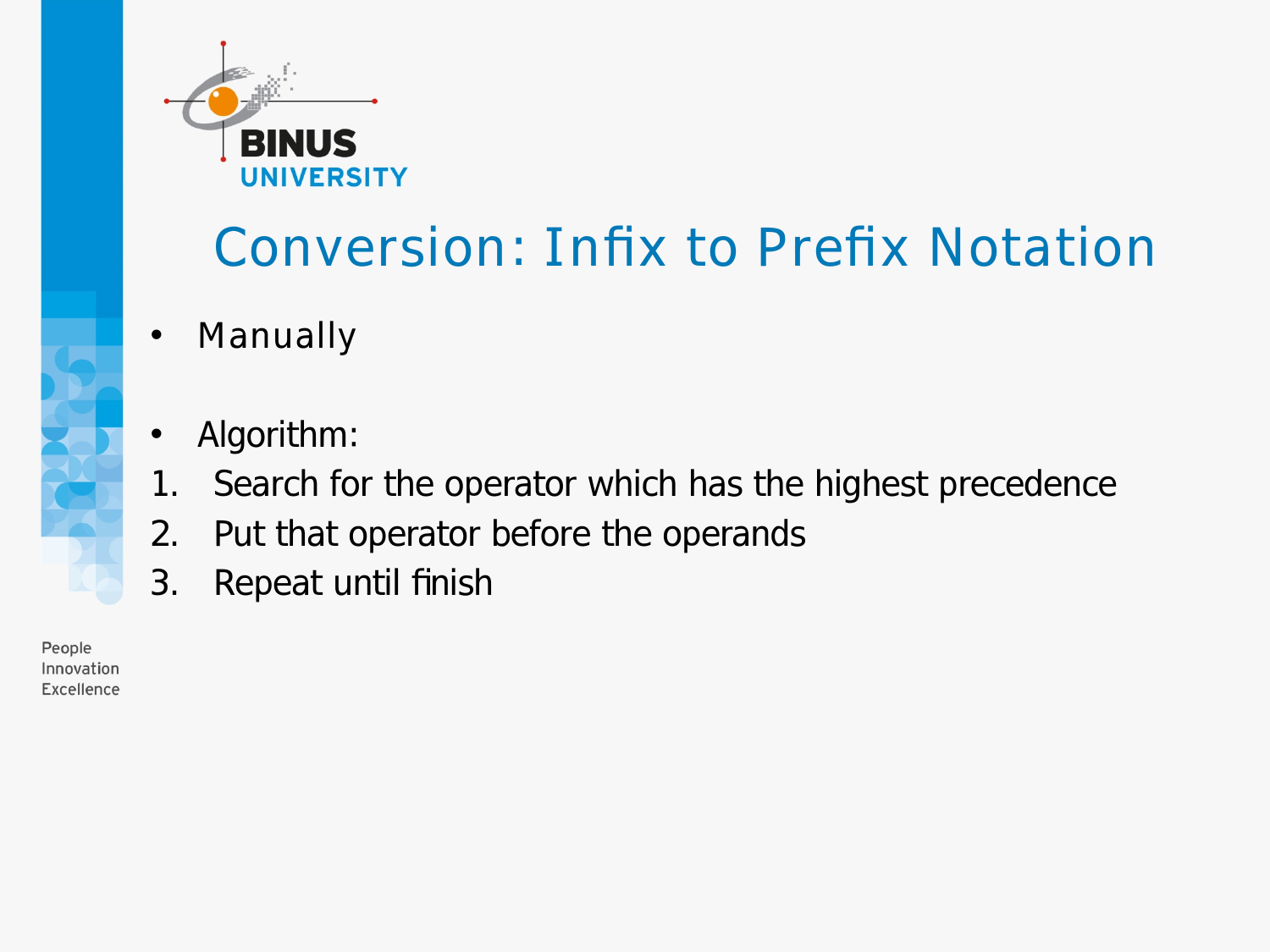

# Conversion: Infix to Prefix Notation
Manually

Algorithm:
Search for the operator which has the highest precedence
Put that operator before the operands
Repeat until finish